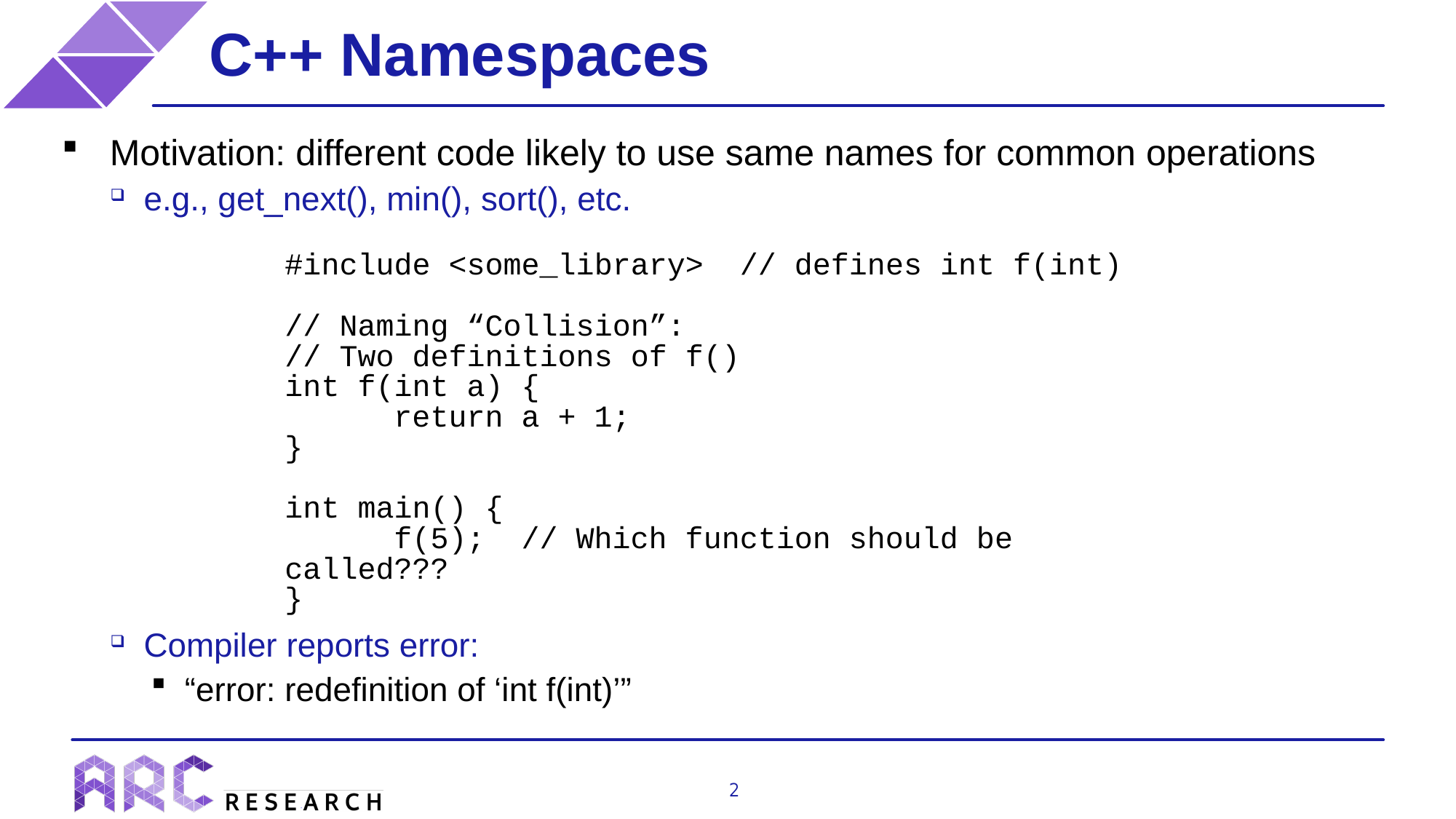

C++ Namespaces
Motivation: different code likely to use same names for common operations
e.g., get_next(), min(), sort(), etc.

Compiler reports error:
“error: redefinition of ‘int f(int)’”

#include <some_library>  // defines int f(int)

// Naming “Collision”:
// Two definitions of f()
int f(int a) {
	return a + 1;
}

int main() {
	f(5);  // Which function should be called???
}
2